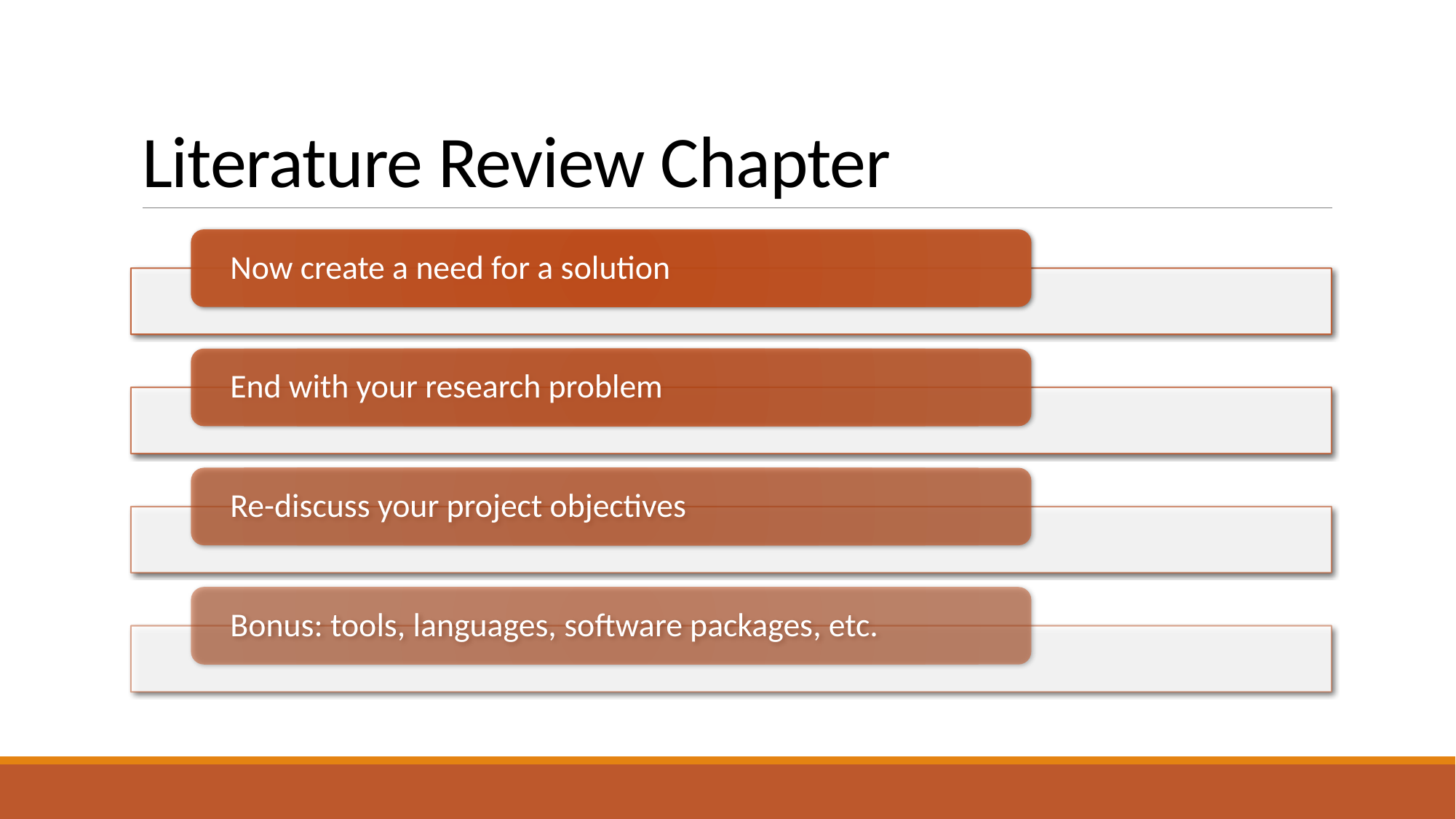

# Literature Review Chapter
Now create a need for a solution
End with your research problem
Re-discuss your project objectives
Bonus: tools, languages, software packages, etc.